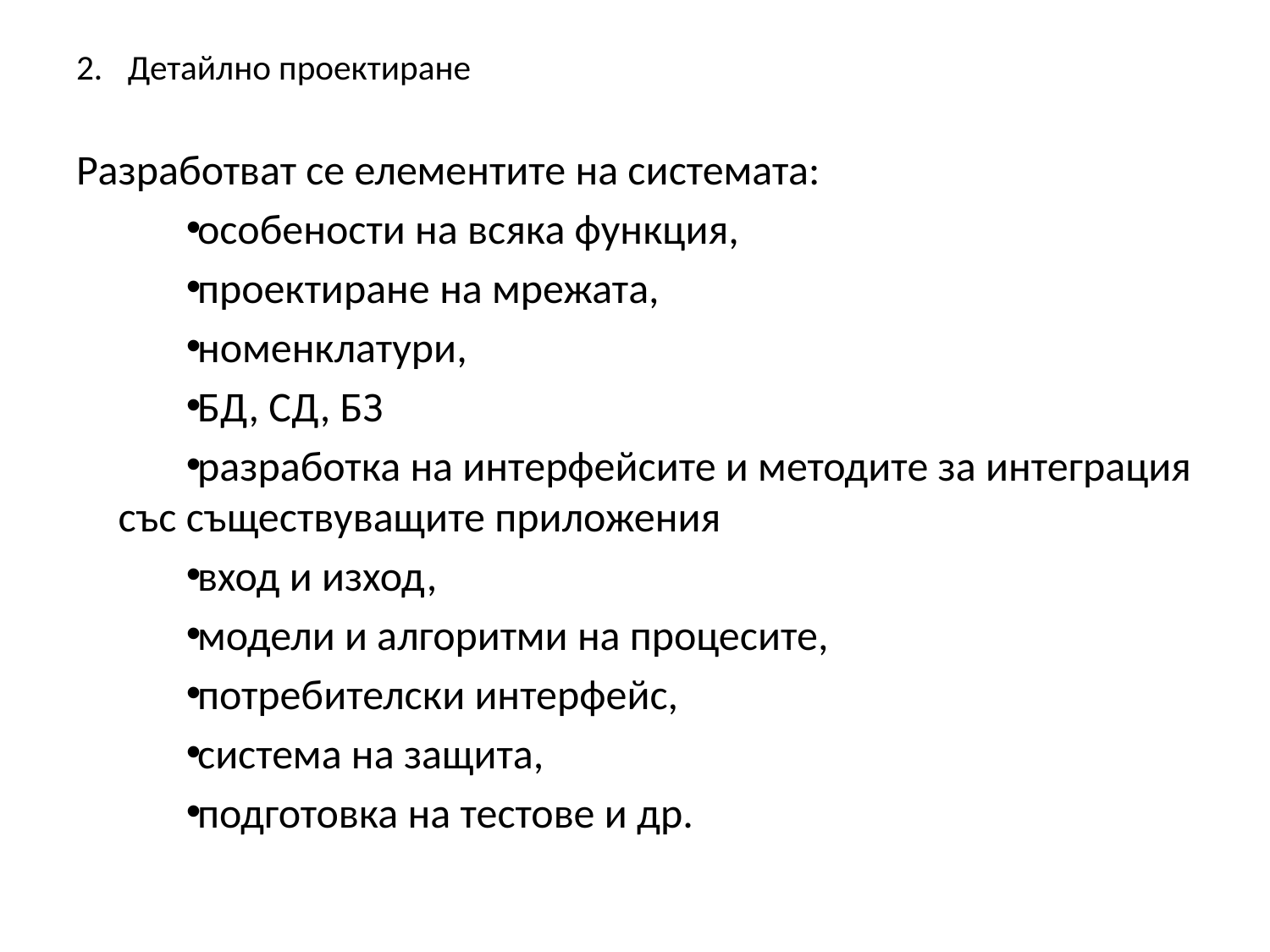

# Детайлно проектиране
Разработват се елементите на системата:
особености на всяка функция,
проектиране на мрежата,
номенклатури,
БД, СД, БЗ
разработка на интерфейсите и методите за интеграция със съществуващите приложения
вход и изход,
модели и алгоритми на процесите,
потребителски интерфейс,
система на защита,
подготовка на тестове и др.